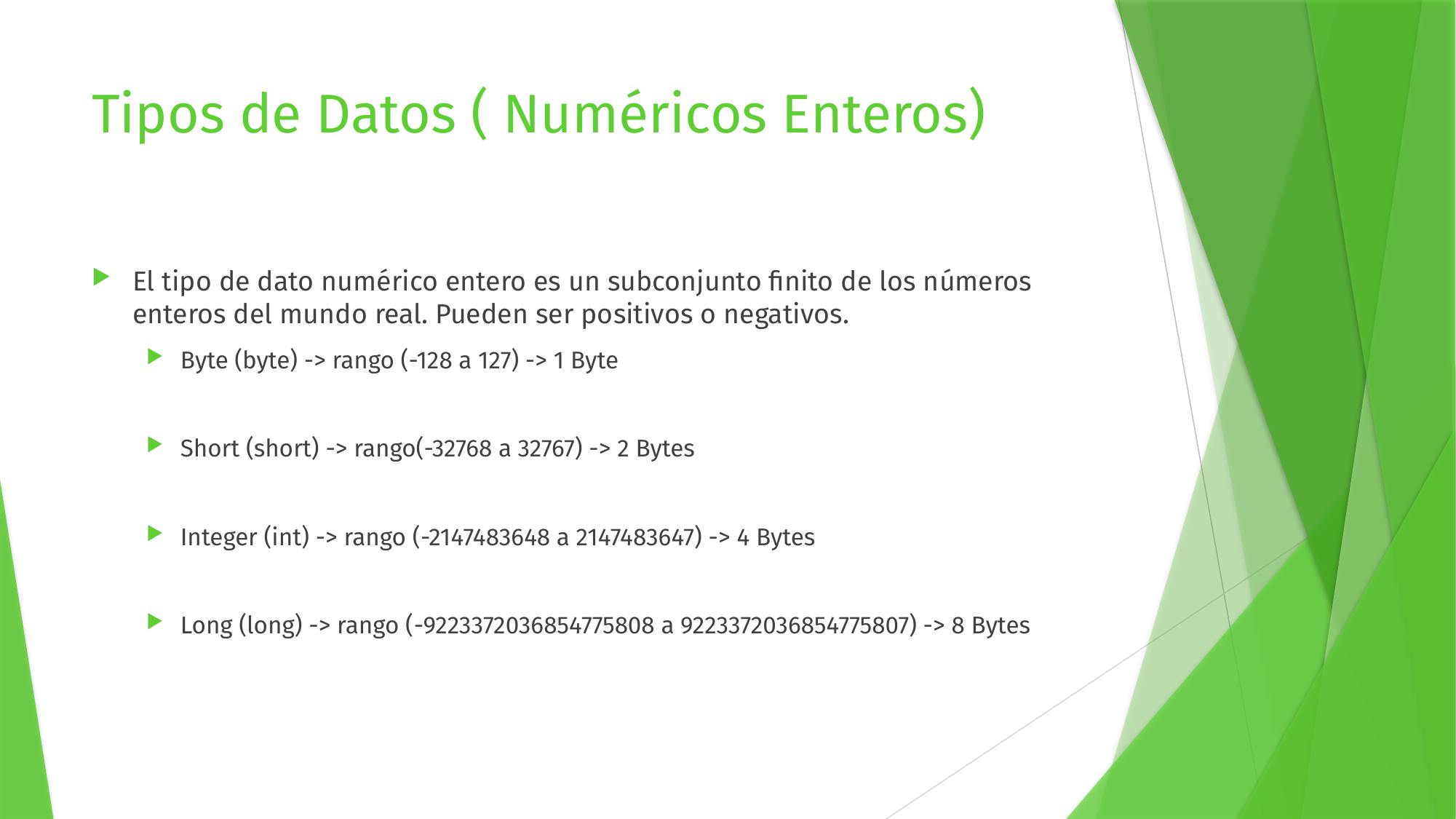

# Tipos de Datos ( Numéricos Enteros)
El tipo de dato numérico entero es un subconjunto finito de los números enteros del mundo real. Pueden ser positivos o negativos.
Byte (byte) -> rango (-128 a 127) -> 1 Byte

Short (short) -> rango(-32768 a 32767) -> 2 Bytes

Integer (int) -> rango (-2147483648 a 2147483647) -> 4 Bytes

Long (long) -> rango (-9223372036854775808 a 9223372036854775807) -> 8 Bytes